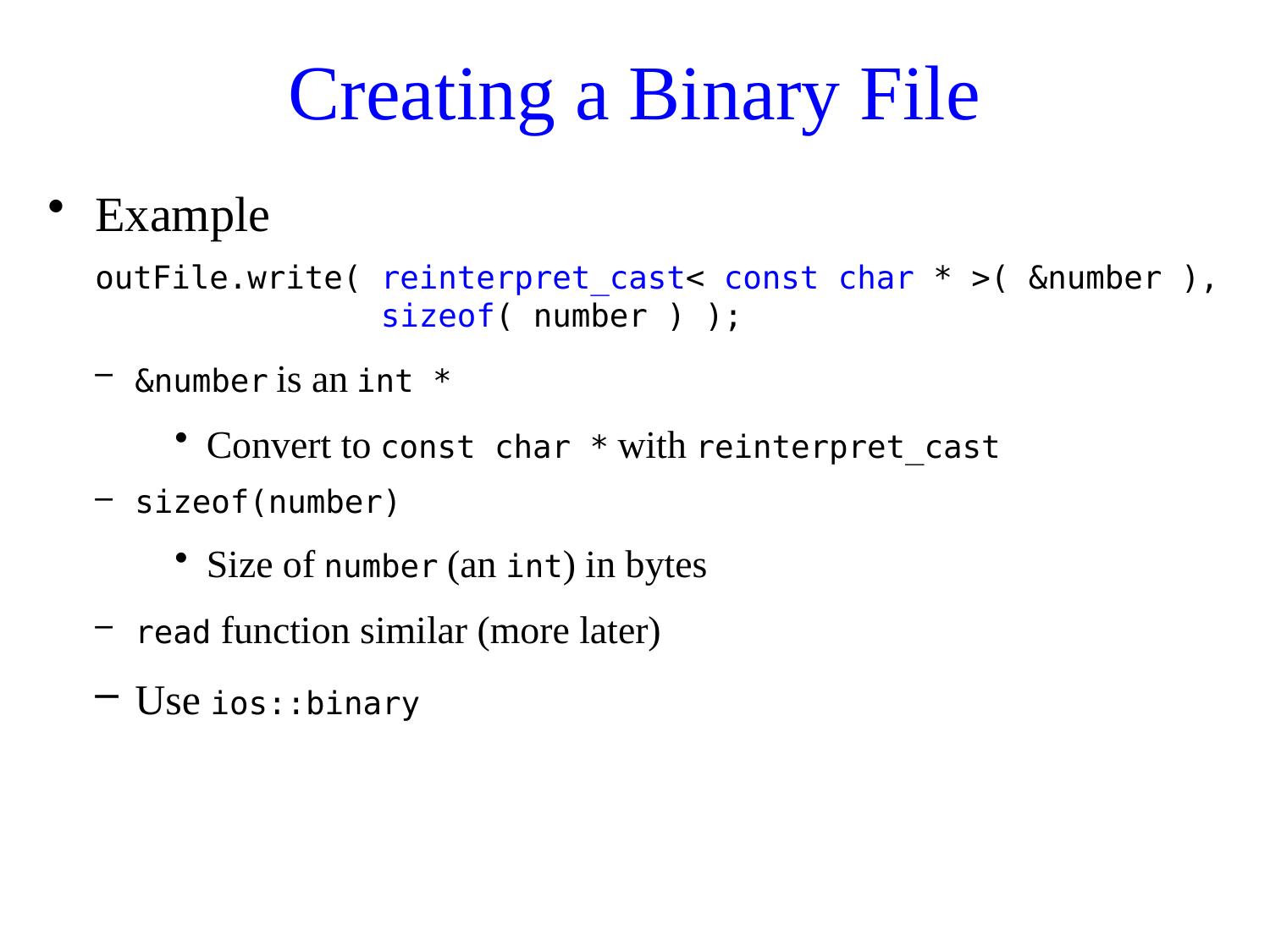

# Creating a Binary File
Example
outFile.write( reinterpret_cast< const char * >( &number ),
               sizeof( number ) );
&number is an int *
Convert to const char * with reinterpret_cast
sizeof(number)
Size of number (an int) in bytes
read function similar (more later)
Use ios::binary